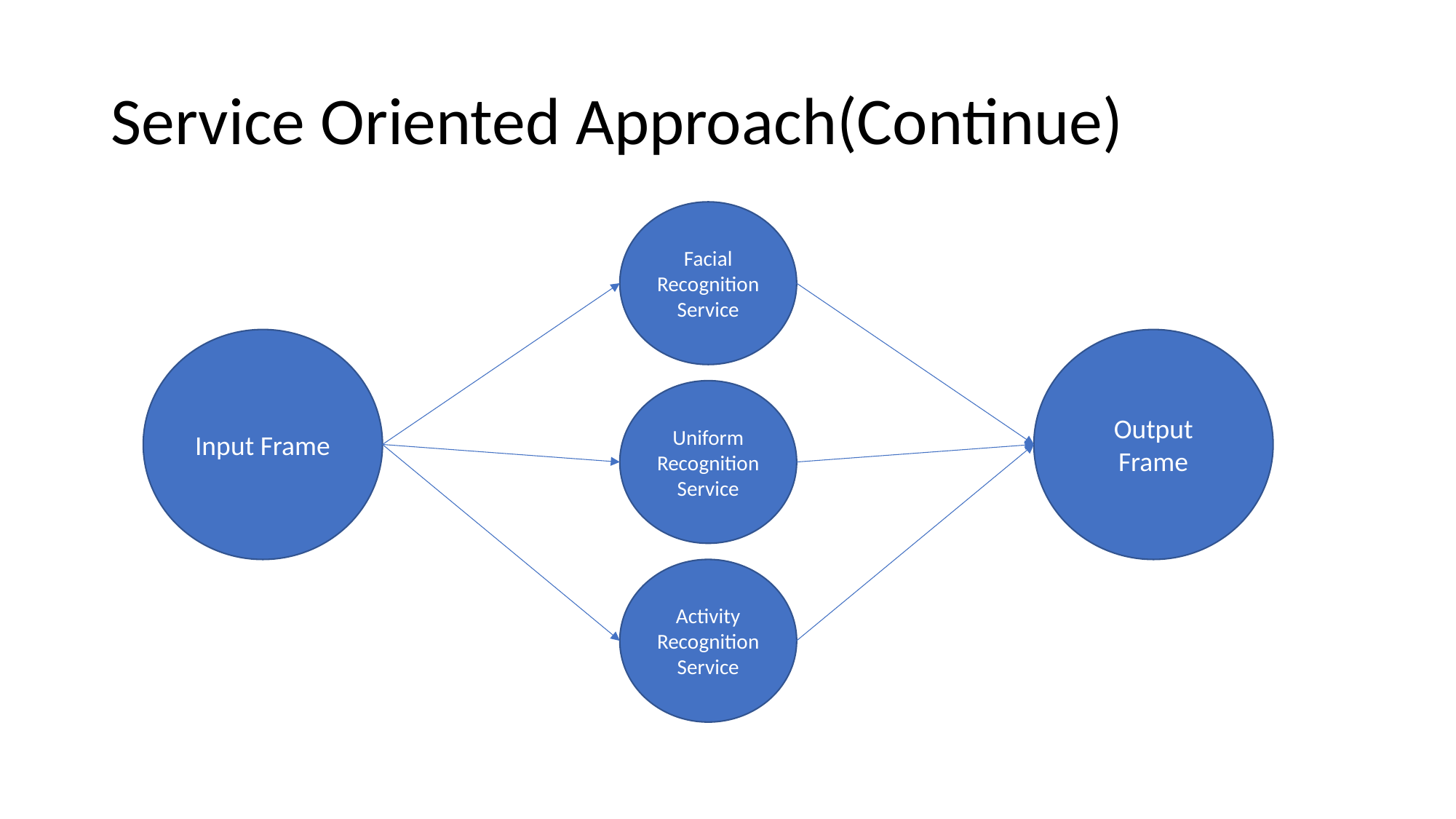

# Service Oriented Approach(Continue)
Facial Recognition Service

Input Frame
Output Frame
Uniform Recognition Service
Activity Recognition Service